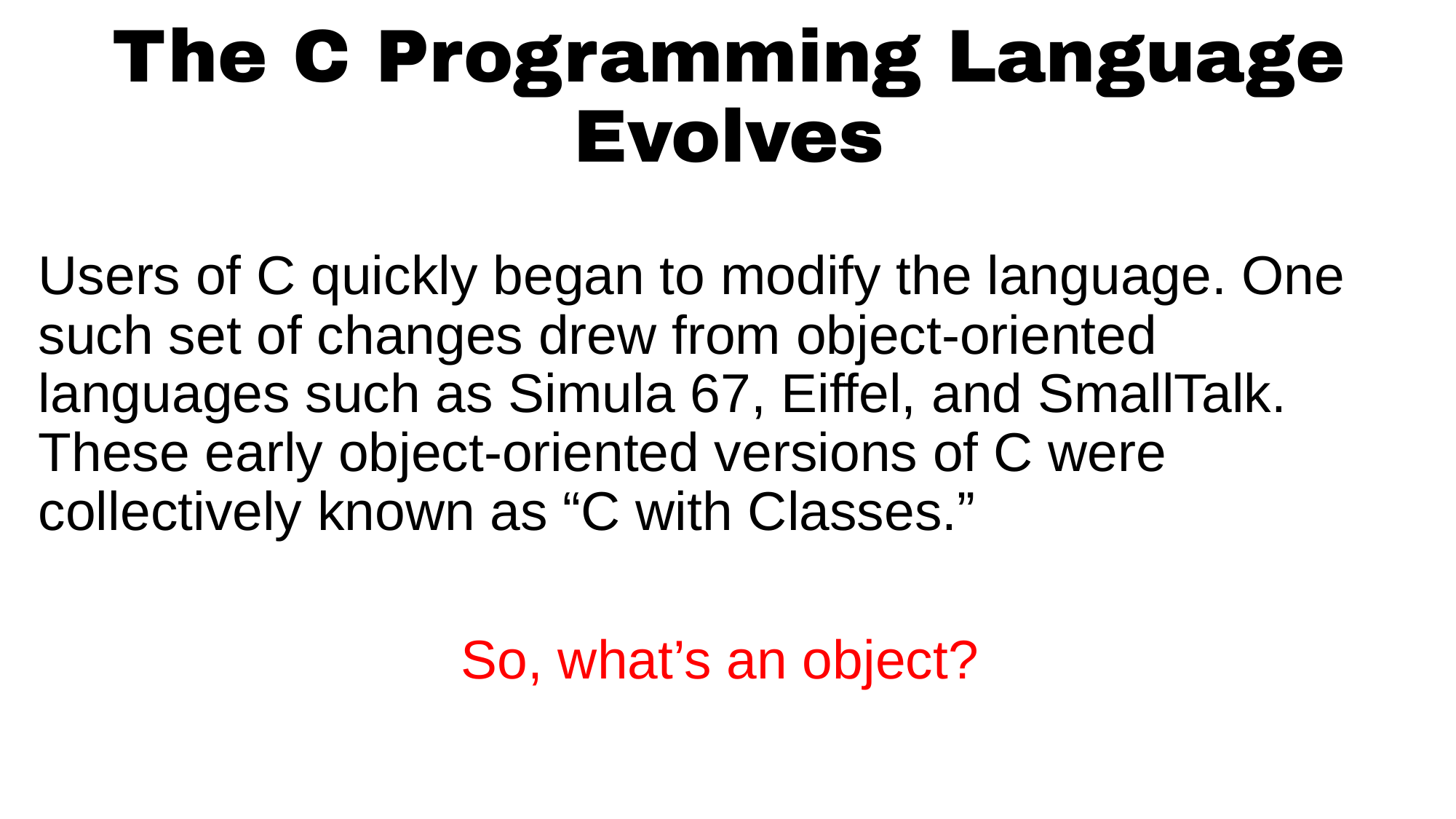

# The C Programming Language Evolves
Users of C quickly began to modify the language. One such set of changes drew from object-oriented languages such as Simula 67, Eiffel, and SmallTalk. These early object-oriented versions of C were collectively known as “C with Classes.”

                            So, what’s an object?